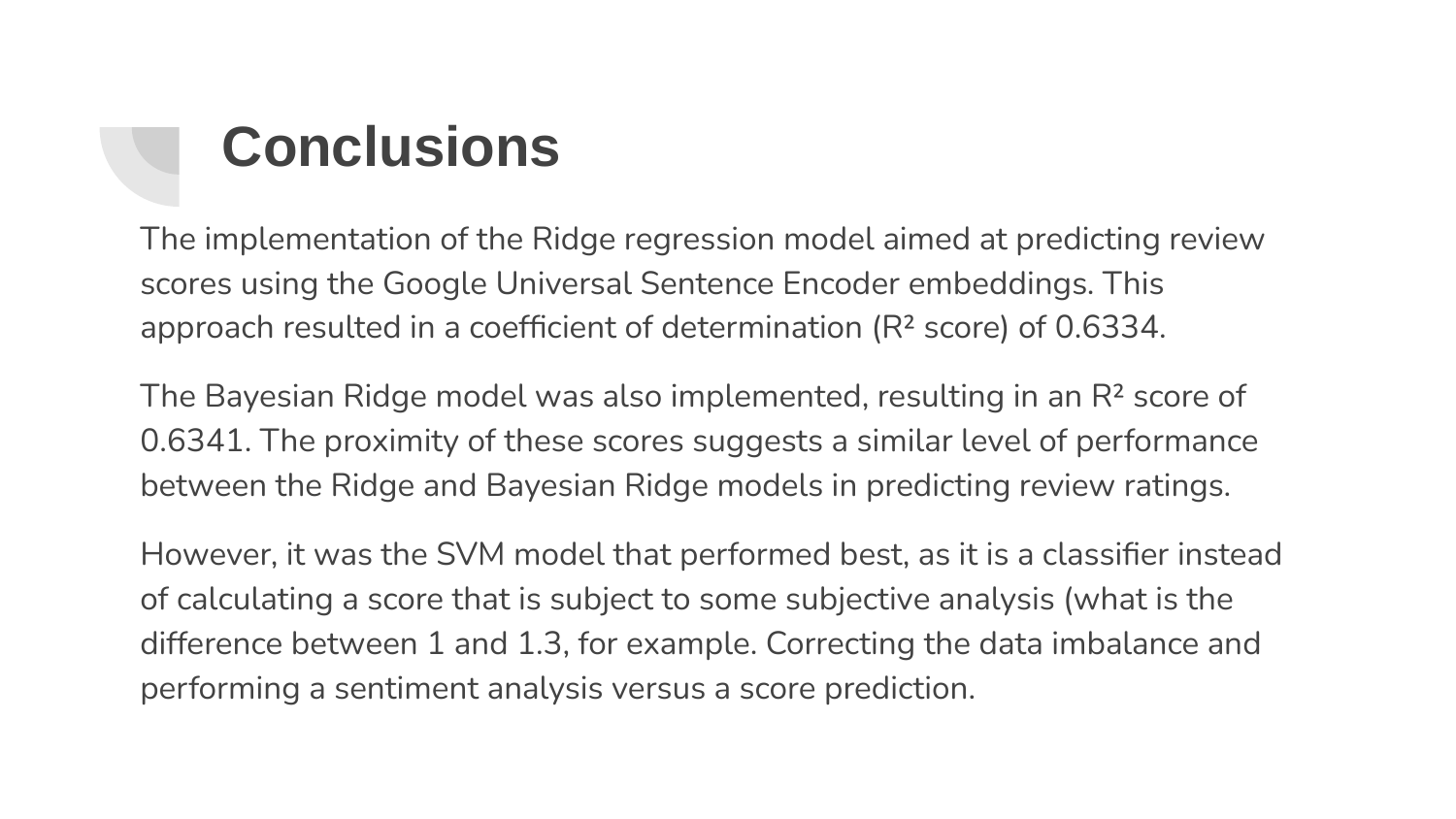

# Conclusions
The implementation of the Ridge regression model aimed at predicting review scores using the Google Universal Sentence Encoder embeddings. This approach resulted in a coefficient of determination (R² score) of 0.6334.
The Bayesian Ridge model was also implemented, resulting in an R² score of 0.6341. The proximity of these scores suggests a similar level of performance between the Ridge and Bayesian Ridge models in predicting review ratings.
However, it was the SVM model that performed best, as it is a classifier instead of calculating a score that is subject to some subjective analysis (what is the difference between 1 and 1.3, for example. Correcting the data imbalance and performing a sentiment analysis versus a score prediction.